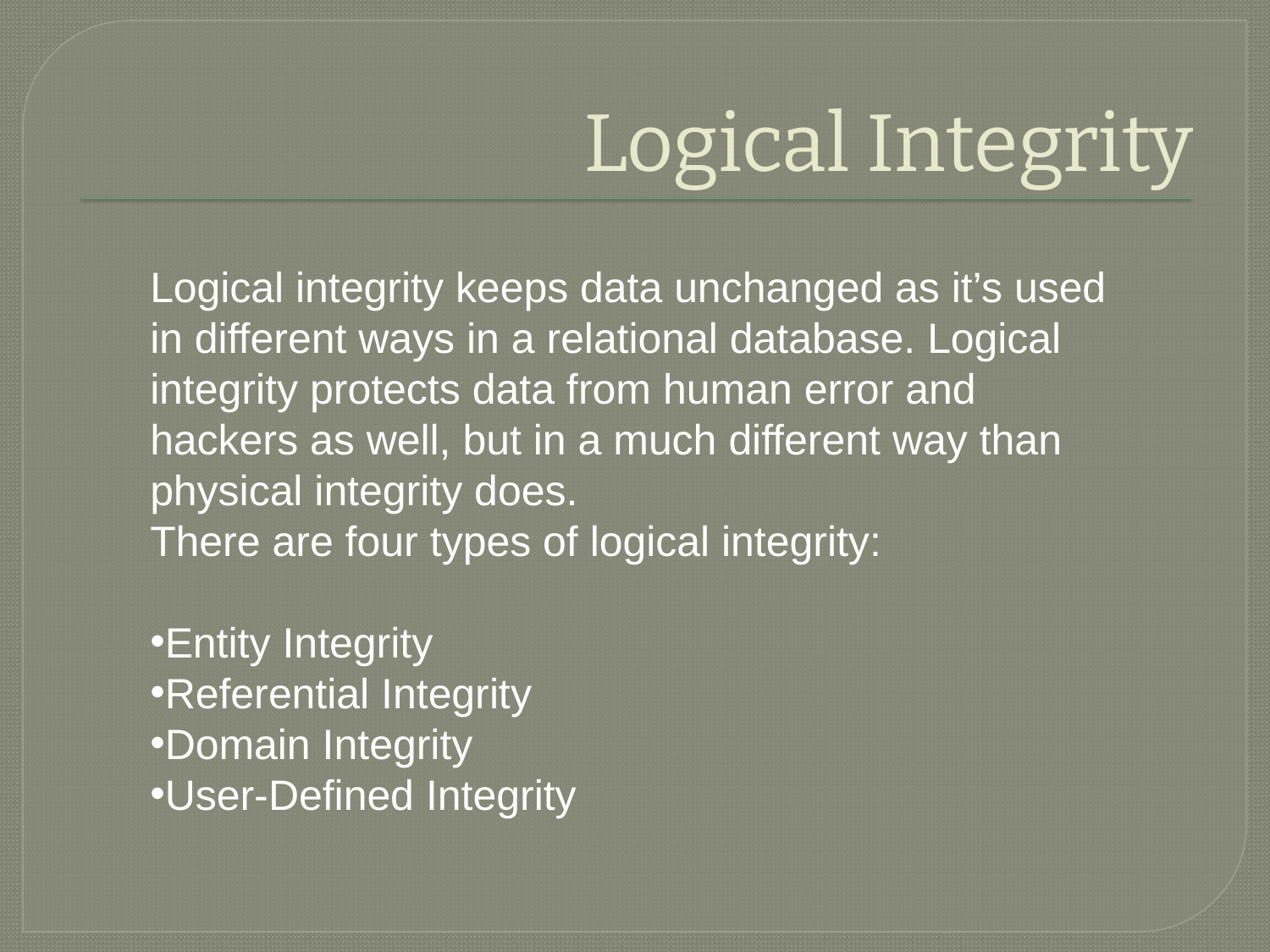

# Logical Integrity
Logical integrity keeps data unchanged as it’s used in different ways in a relational database. Logical integrity protects data from human error and hackers as well, but in a much different way than physical integrity does.
There are four types of logical integrity:

Entity Integrity
Referential Integrity
Domain Integrity
User-Defined Integrity